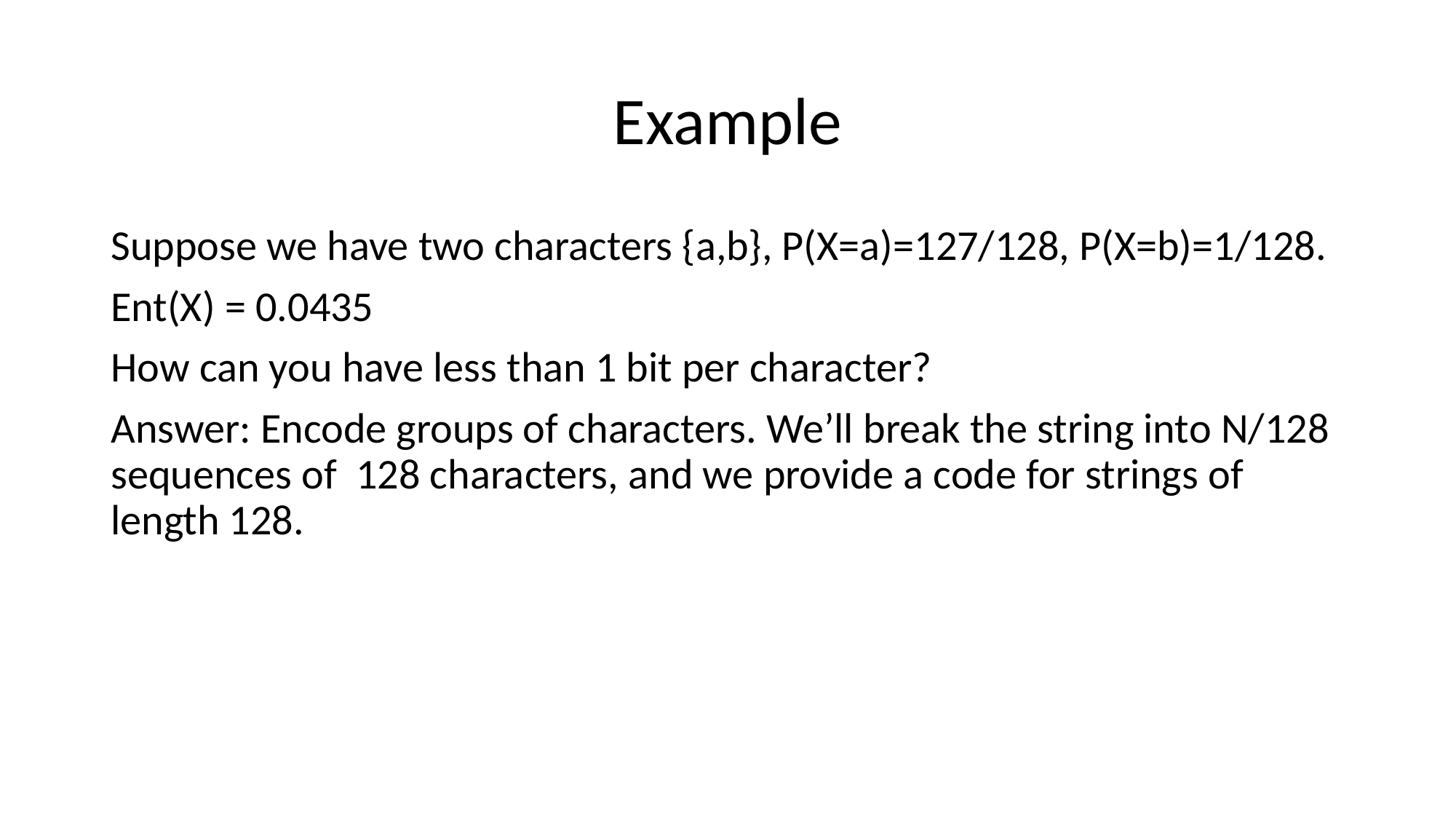

# Example
Suppose we have two characters {a,b}, P(X=a)=127/128, P(X=b)=1/128.
Ent(X) = 0.0435
How can you have less than 1 bit per character?
Answer: Encode groups of characters. We’ll break the string into N/128 sequences of  128 characters, and we provide a code for strings of length 128.